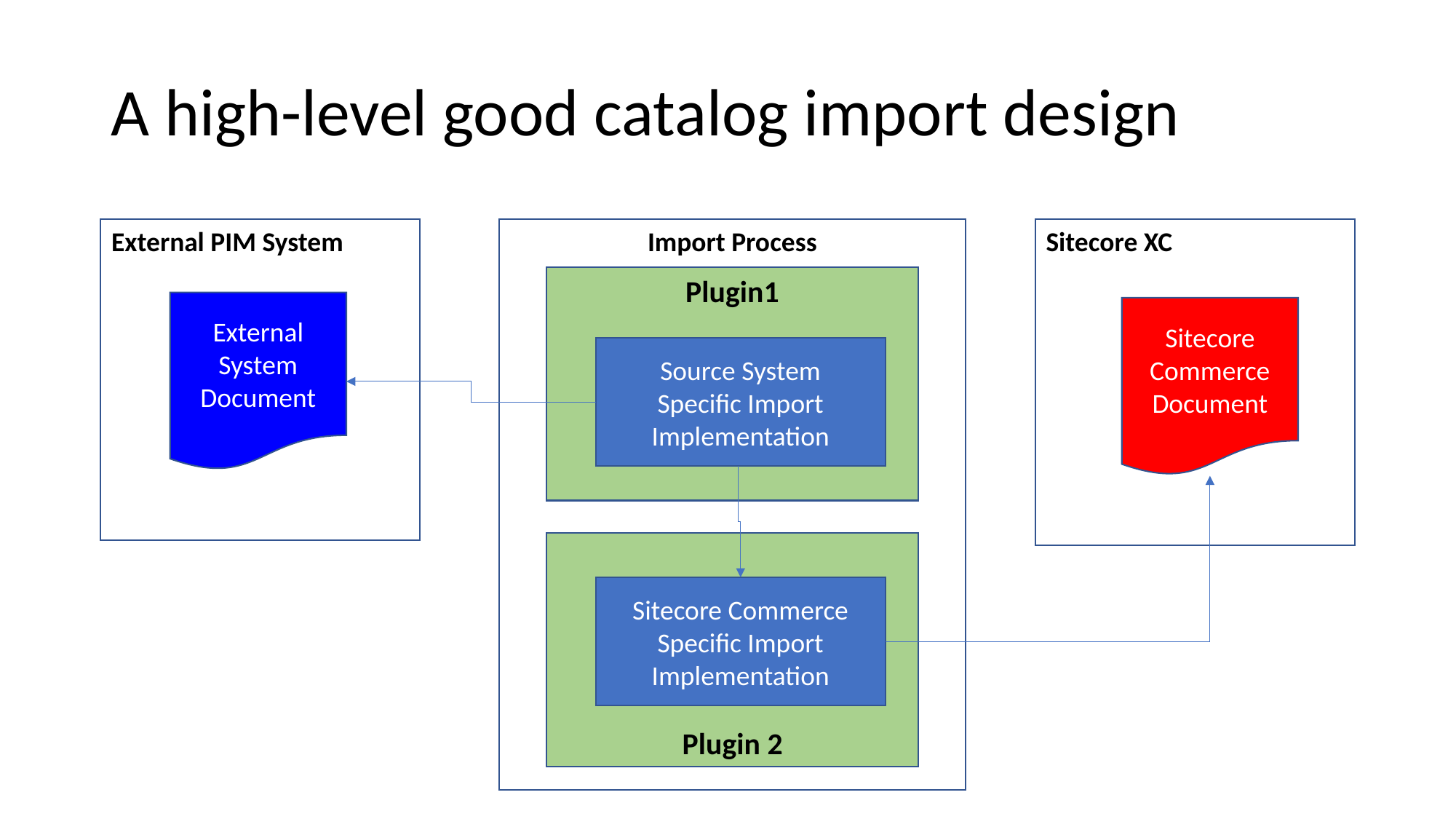

# A high-level good catalog import design
External PIM System
Import Process
Sitecore XC
Plugin1
External
System Document
Sitecore Commerce Document
Source System
Specific Import Implementation
Plugin 2
Sitecore Commerce Specific Import Implementation